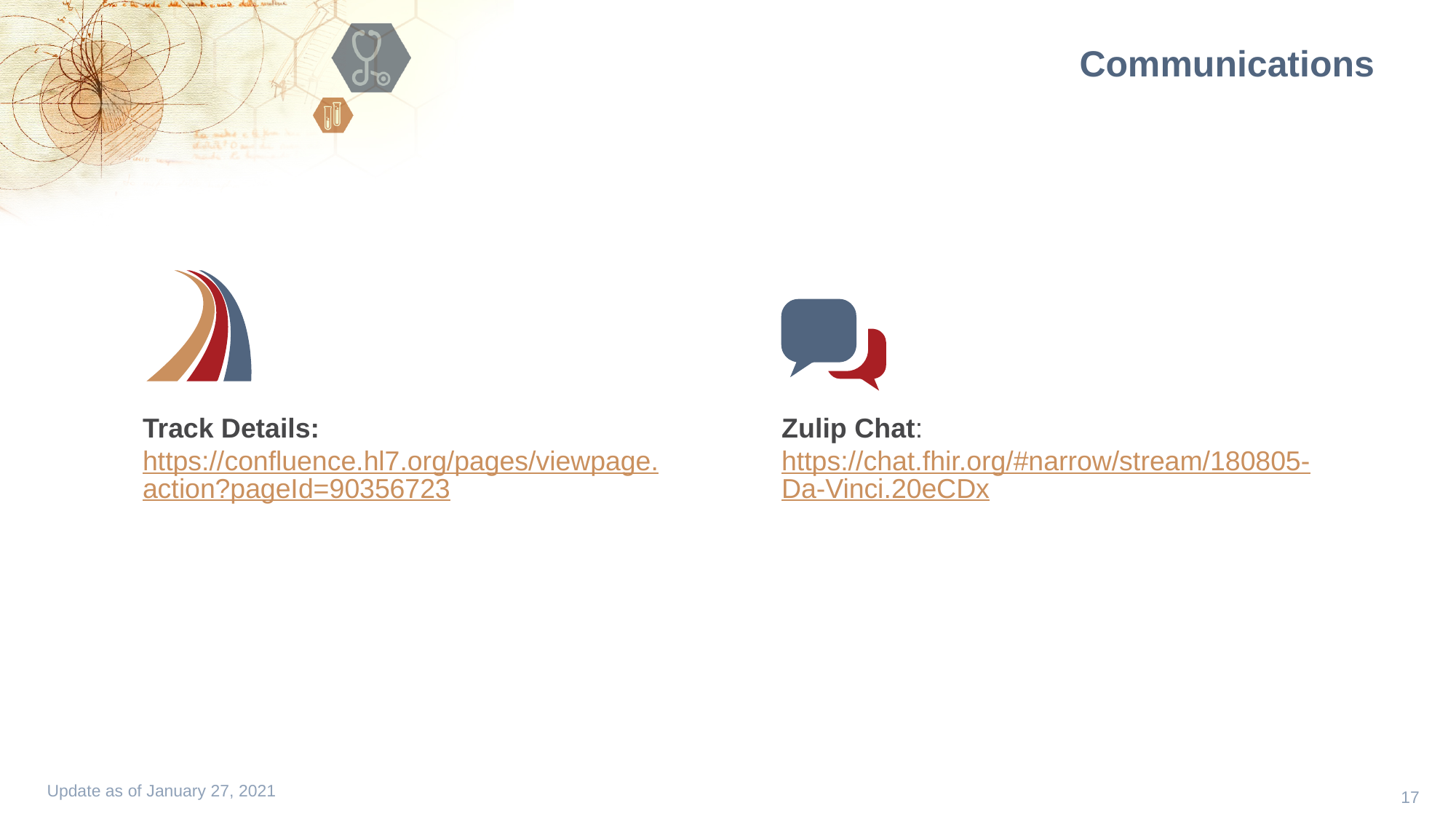

Communications

Zulip Chat: https://chat.fhir.org/#narrow/stream/180805-Da-Vinci.20eCDx
Track Details: https://confluence.hl7.org/pages/viewpage.action?pageId=90356723
Update as of January 27, 2021​
17